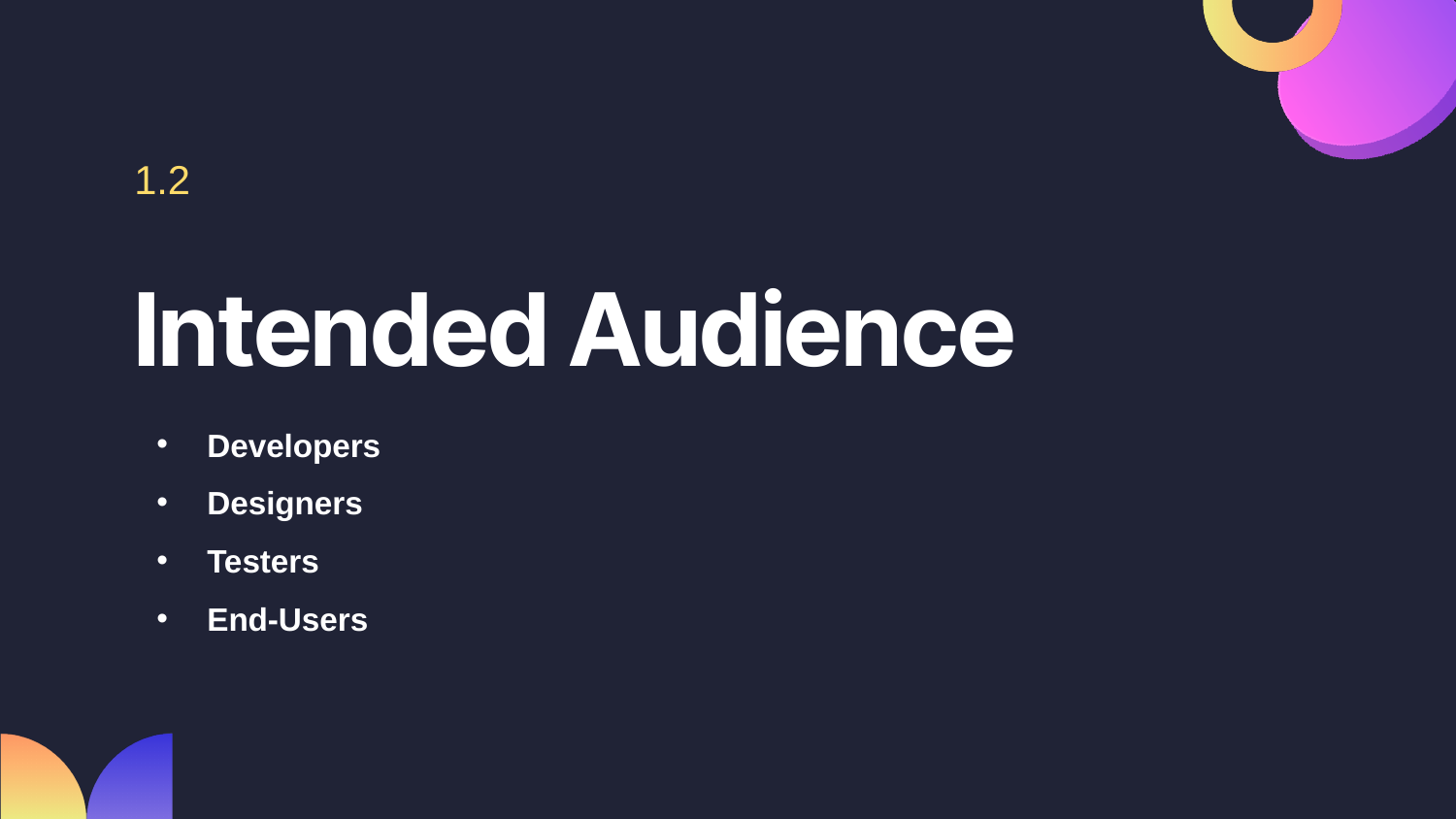

1.2
# Intended Audience
Developers
Designers
Testers
End-Users